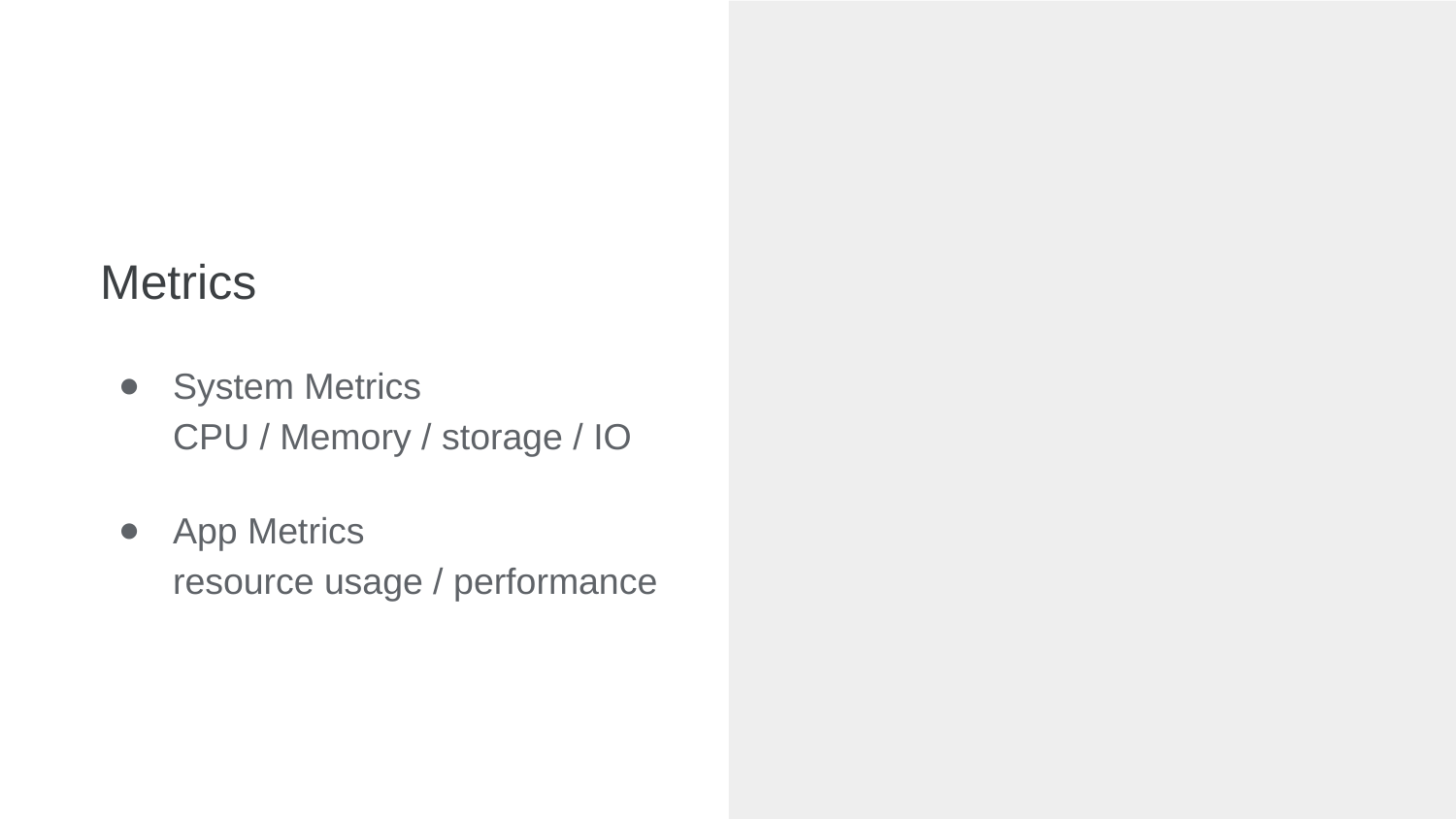

Metrics
System Metrics
CPU / Memory / storage / IO
App Metrics
resource usage / performance